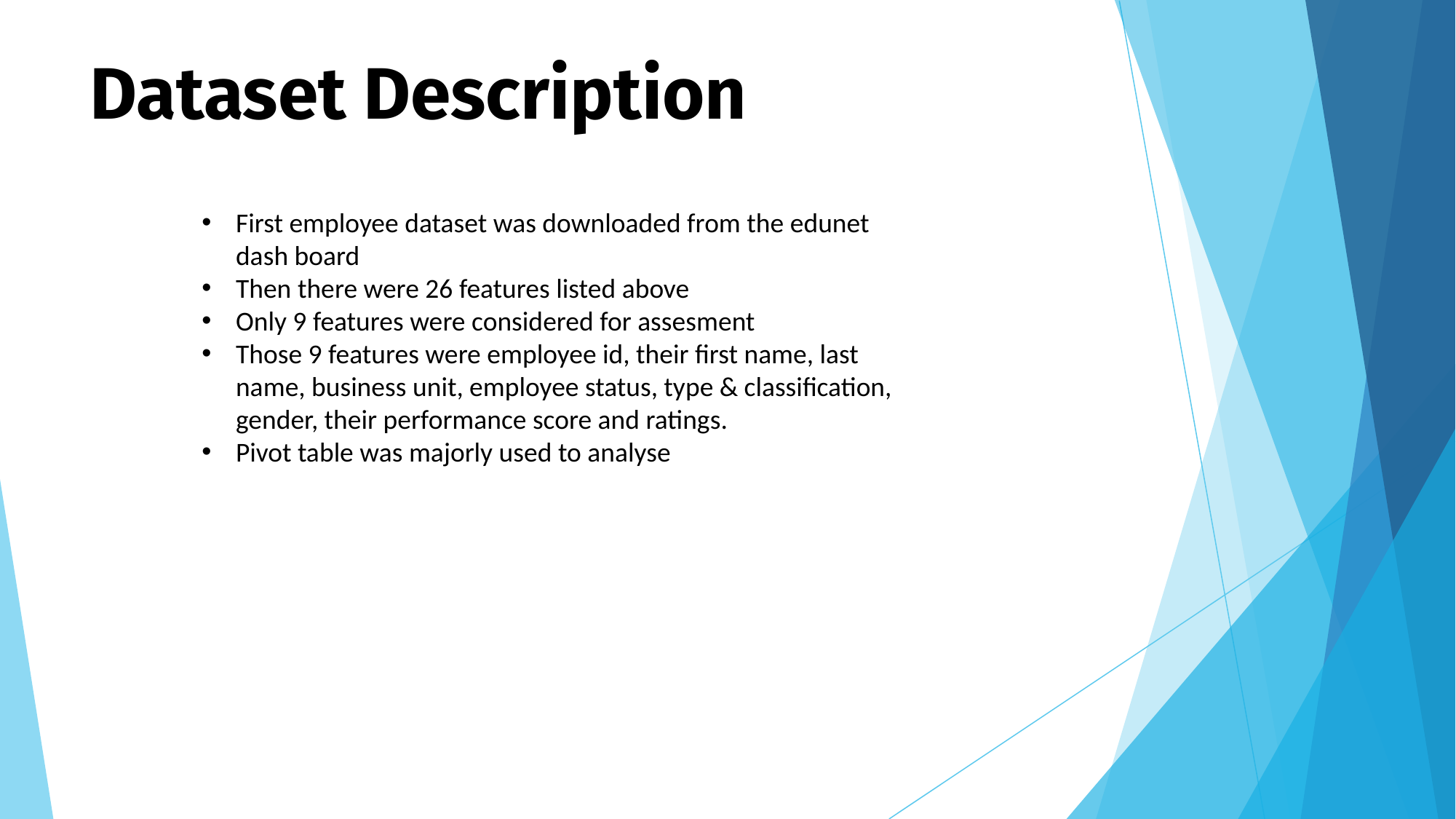

# Dataset Description
First employee dataset was downloaded from the edunet dash board
Then there were 26 features listed above
Only 9 features were considered for assesment
Those 9 features were employee id, their first name, last name, business unit, employee status, type & classification, gender, their performance score and ratings.
Pivot table was majorly used to analyse